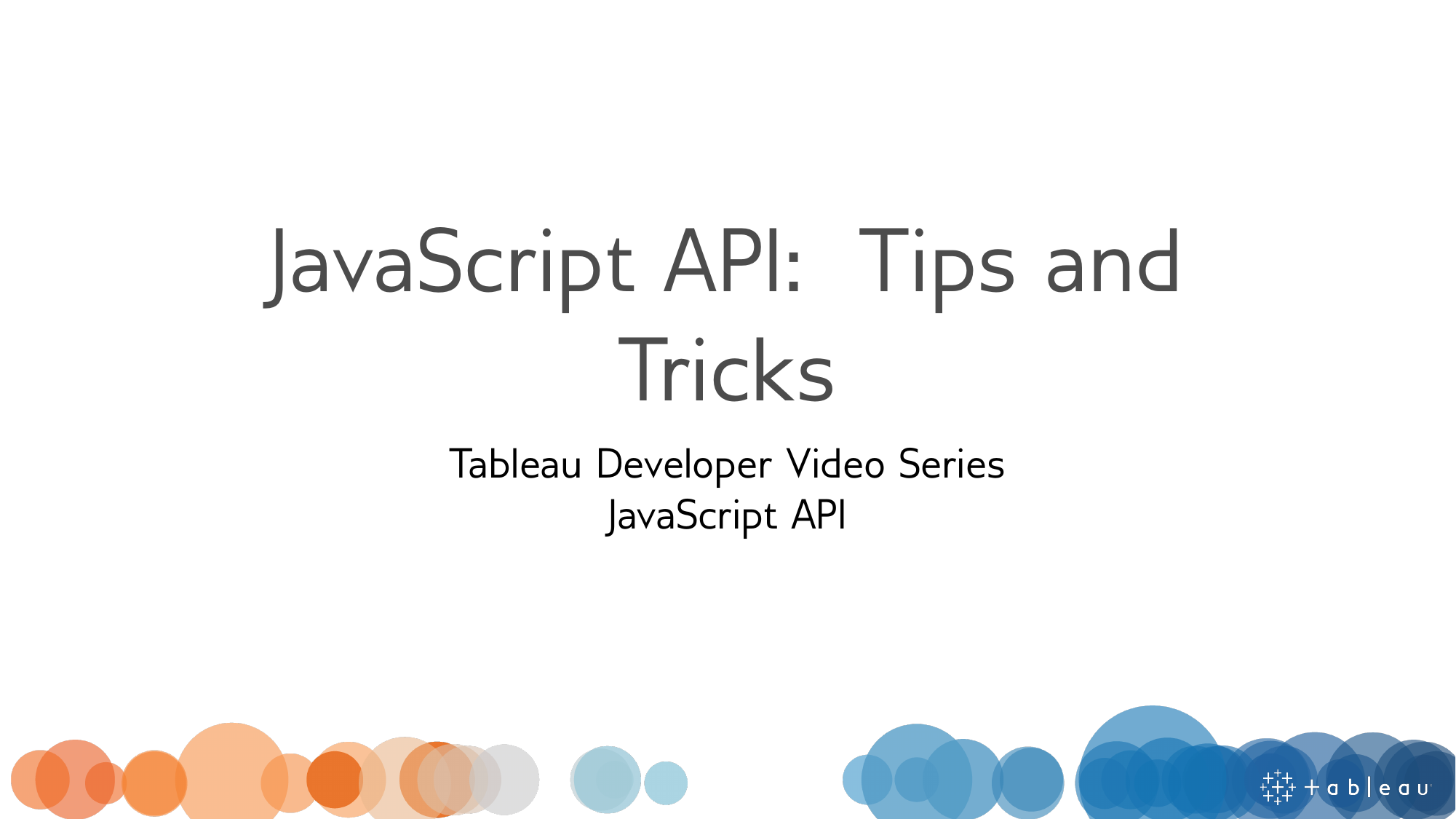

# JavaScript API:  Tips and Tricks
Tableau Developer Video Series
JavaScript API